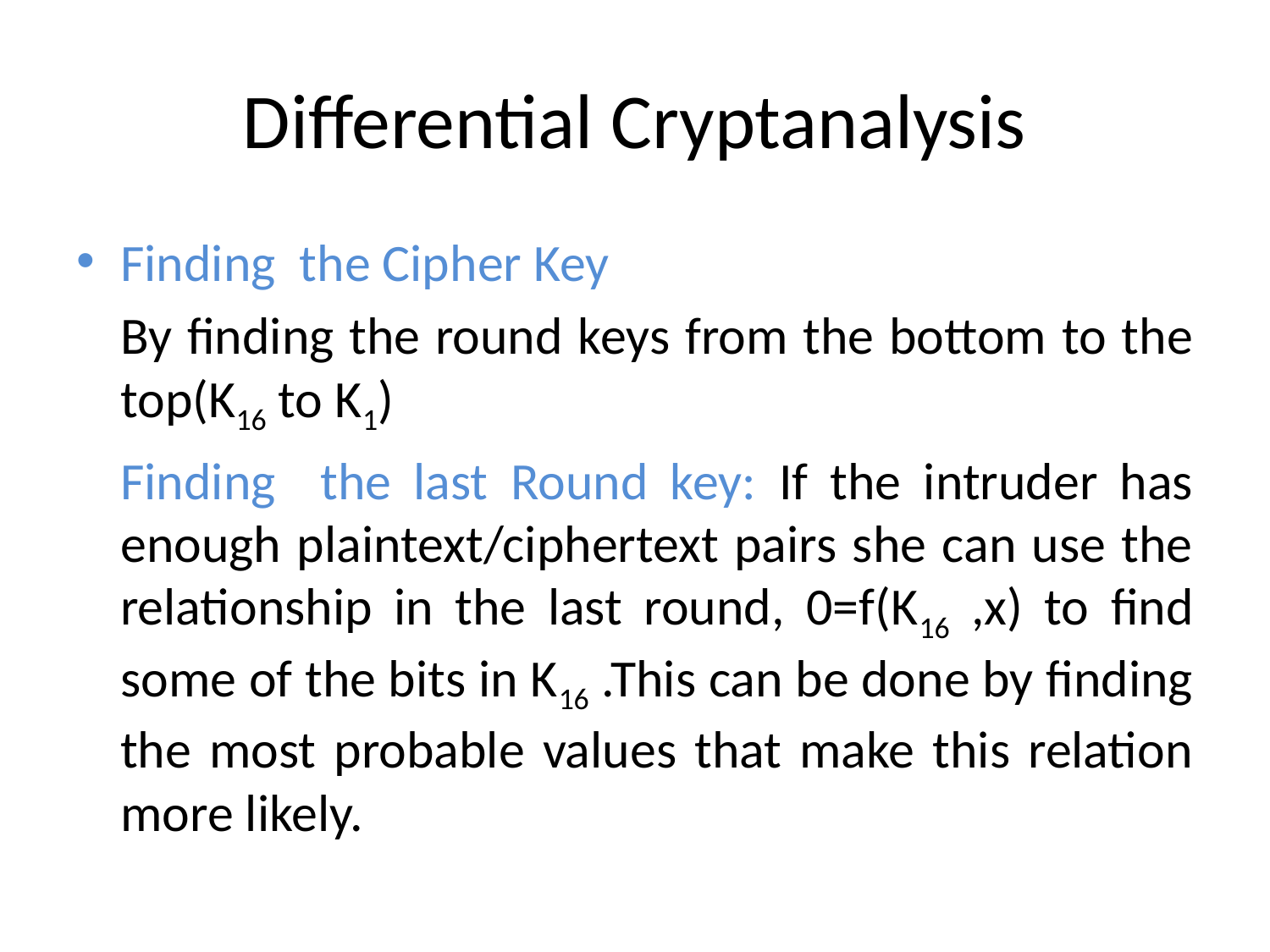

# Differential Cryptanalysis
Finding  the Cipher Key
	By finding the round keys from the bottom to the top(K16 to K1)
	Finding  the last Round key: If the intruder has enough plaintext/ciphertext pairs she can use the relationship in the last round, 0=f(K16 ,x) to find some of the bits in K16 .This can be done by finding the most probable values that make this relation more likely.